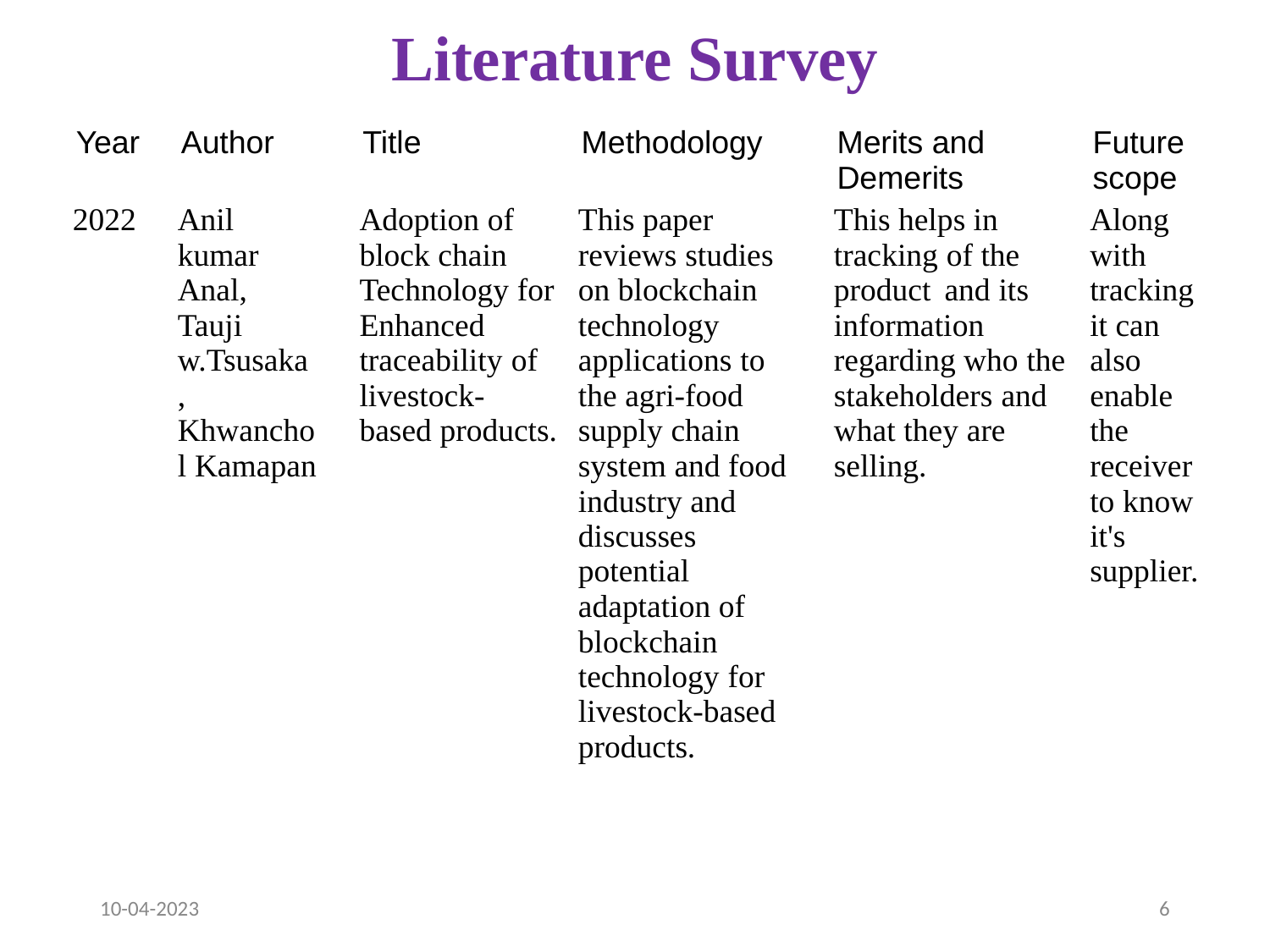

# Literature Survey
| Year | Author | Title | Methodology | Merits and Demerits | Future scope |
| --- | --- | --- | --- | --- | --- |
| 2022 | Anil kumar Anal, Tauji w.Tsusaka , Khwanchol Kamapan | Adoption of block chain Technology for Enhanced traceability of livestock- based products. | This paper reviews studies on blockchain technology applications to the agri-food supply chain system and food industry and discusses potential adaptation of blockchain technology for livestock-based products. | This helps in tracking of the product and its information regarding who the stakeholders and what they are selling. | Along with tracking it can also enable the receiver to know it's supplier. |
10-04-2023
6